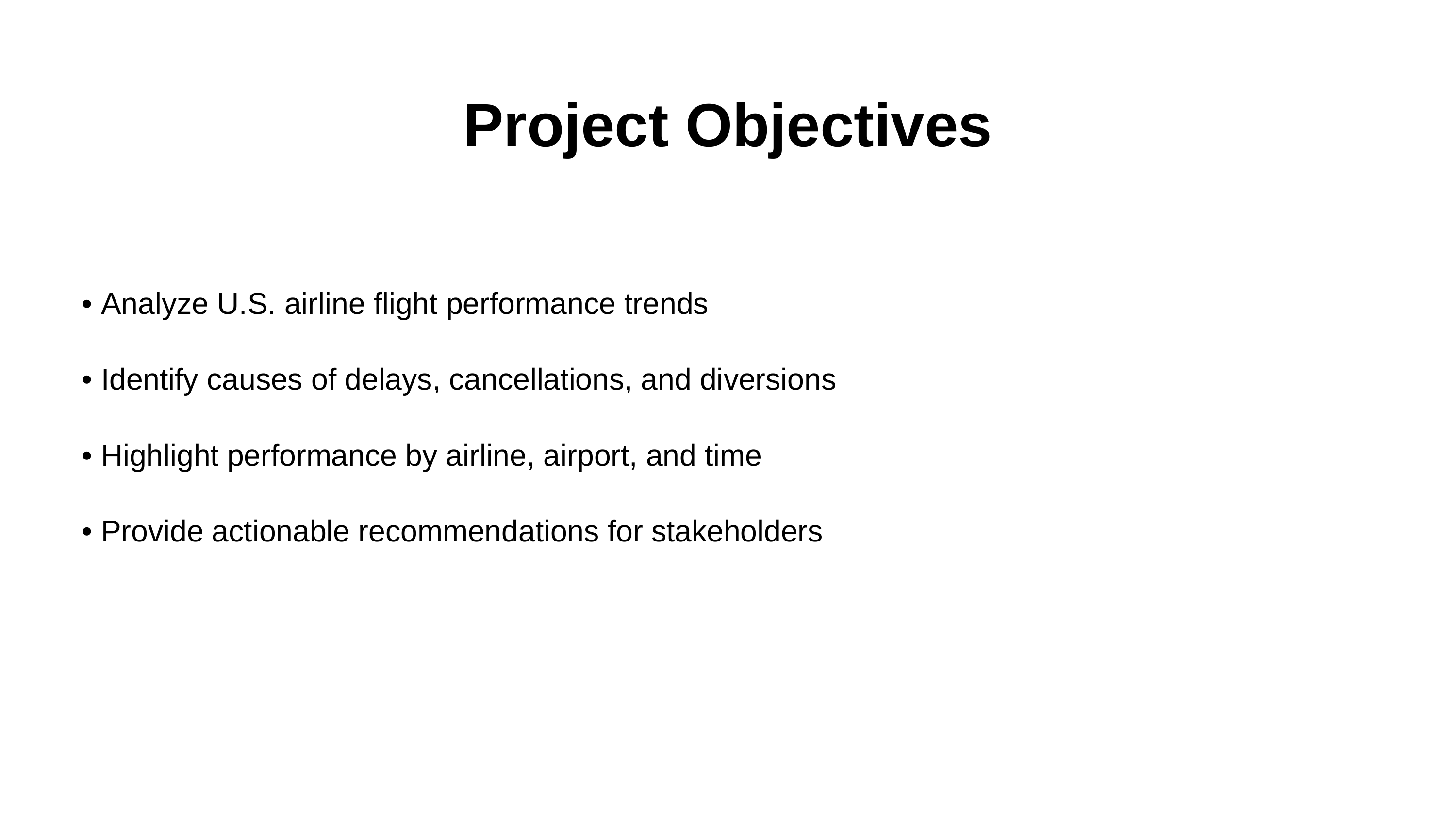

Project Objectives
• Analyze U.S. airline flight performance trends
• Identify causes of delays, cancellations, and diversions
• Highlight performance by airline, airport, and time
• Provide actionable recommendations for stakeholders